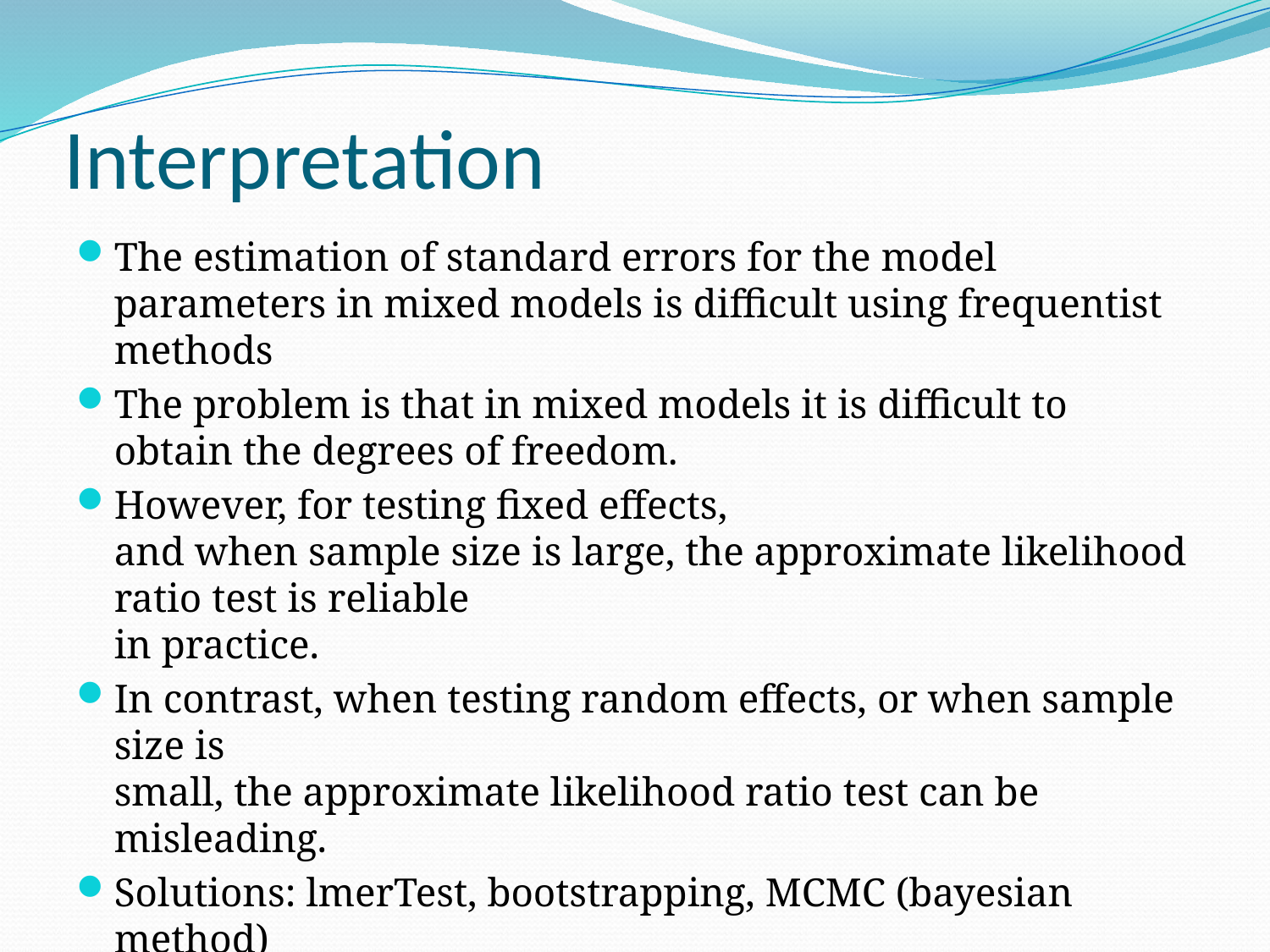

Interpretation
The estimation of standard errors for the model parameters in mixed models is difficult using frequentist methods
The problem is that in mixed models it is difficult to obtain the degrees of freedom.
However, for testing fixed effects,
and when sample size is large, the approximate likelihood ratio test is reliable
in practice.
In contrast, when testing random effects, or when sample size is
small, the approximate likelihood ratio test can be misleading.
Solutions: lmerTest, bootstrapping, MCMC (bayesian method)